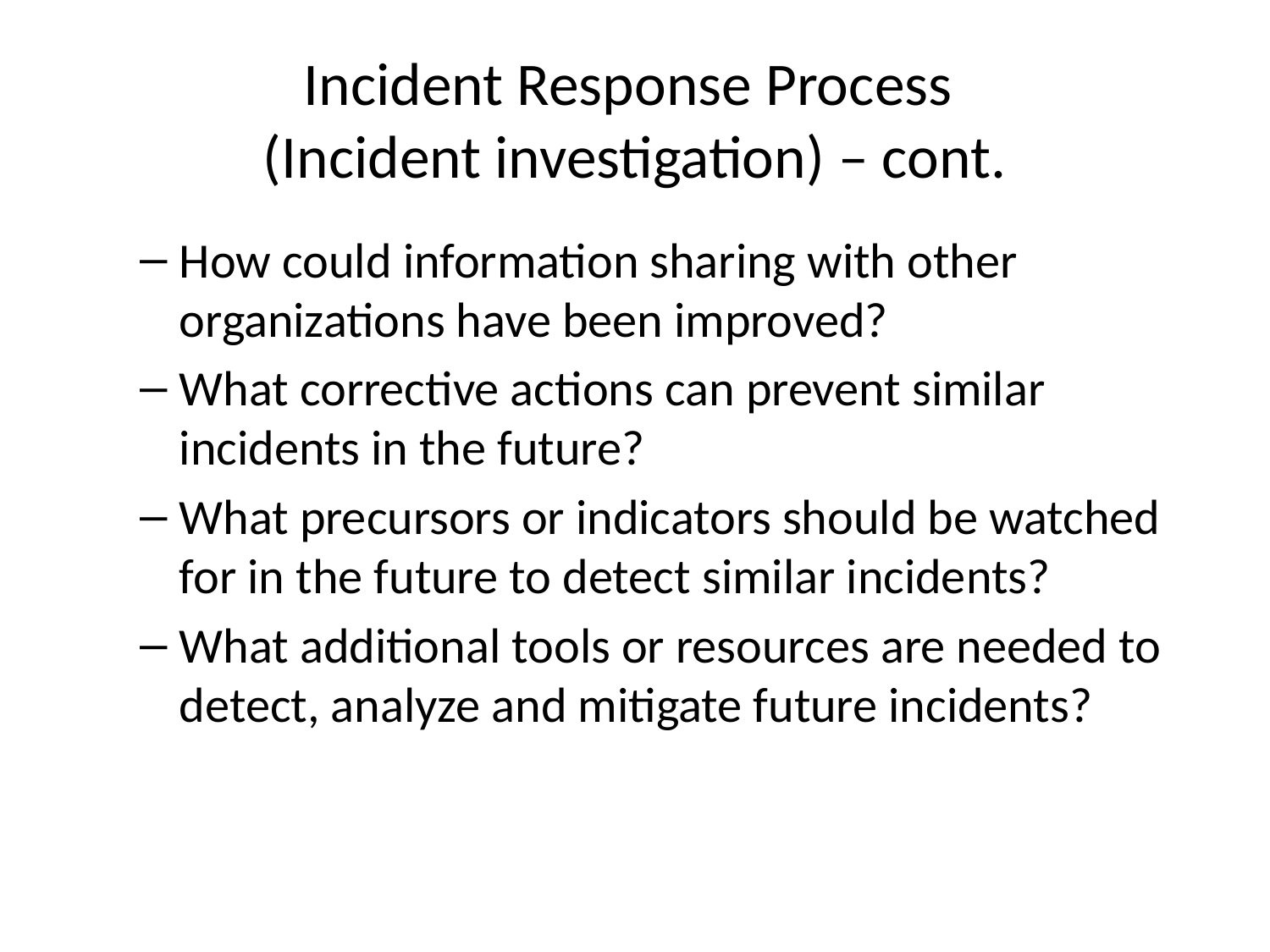

# Incident Response Process (Incident investigation) – cont.
How could information sharing with other organizations have been improved?
What corrective actions can prevent similar incidents in the future?
What precursors or indicators should be watched for in the future to detect similar incidents?
What additional tools or resources are needed to detect, analyze and mitigate future incidents?